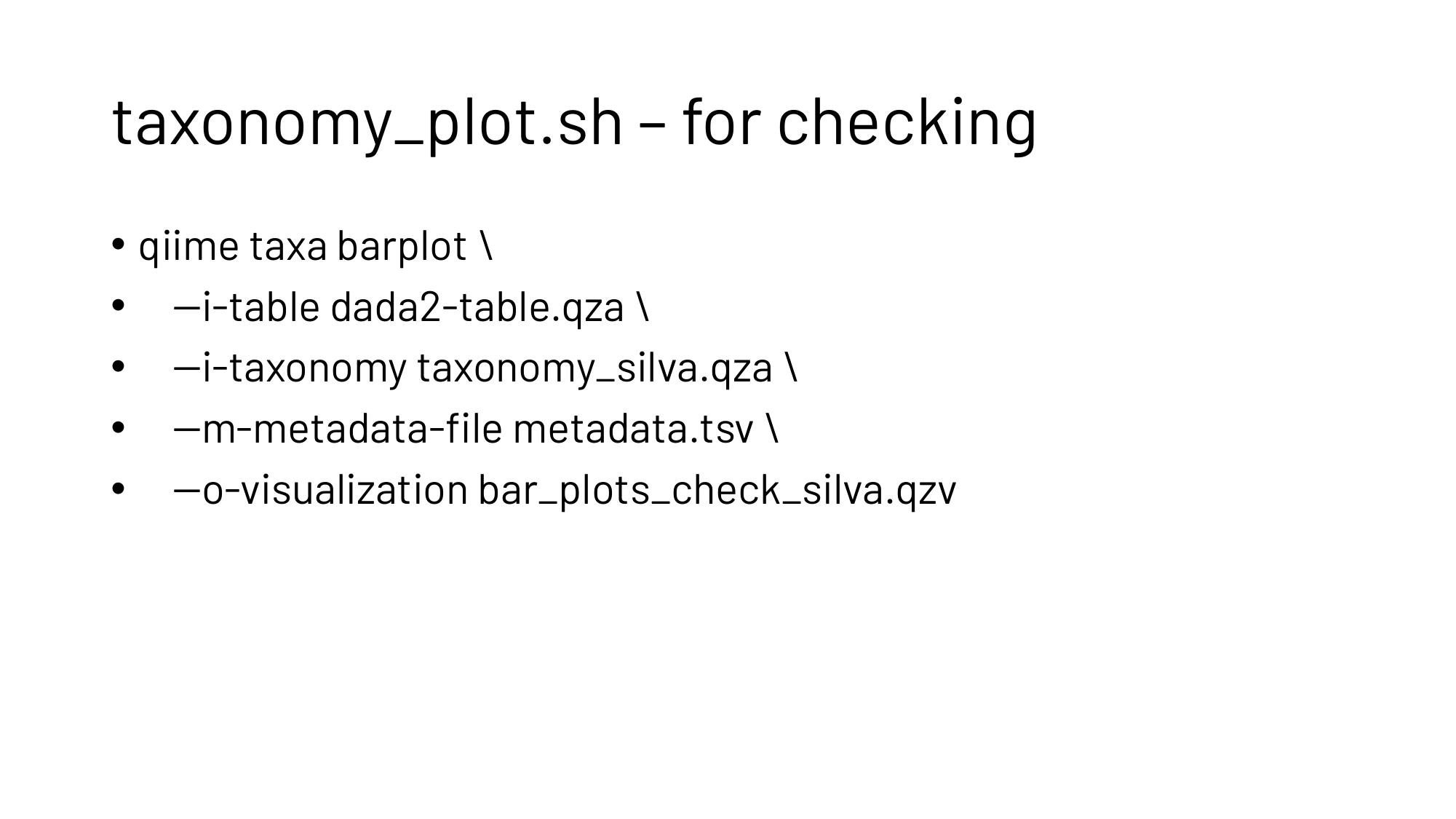

# taxonomy_plot.sh – for checking
qiime taxa barplot \
    --i-table dada2-table.qza \
    --i-taxonomy taxonomy_silva.qza \
    --m-metadata-file metadata.tsv \
    --o-visualization bar_plots_check_silva.qzv